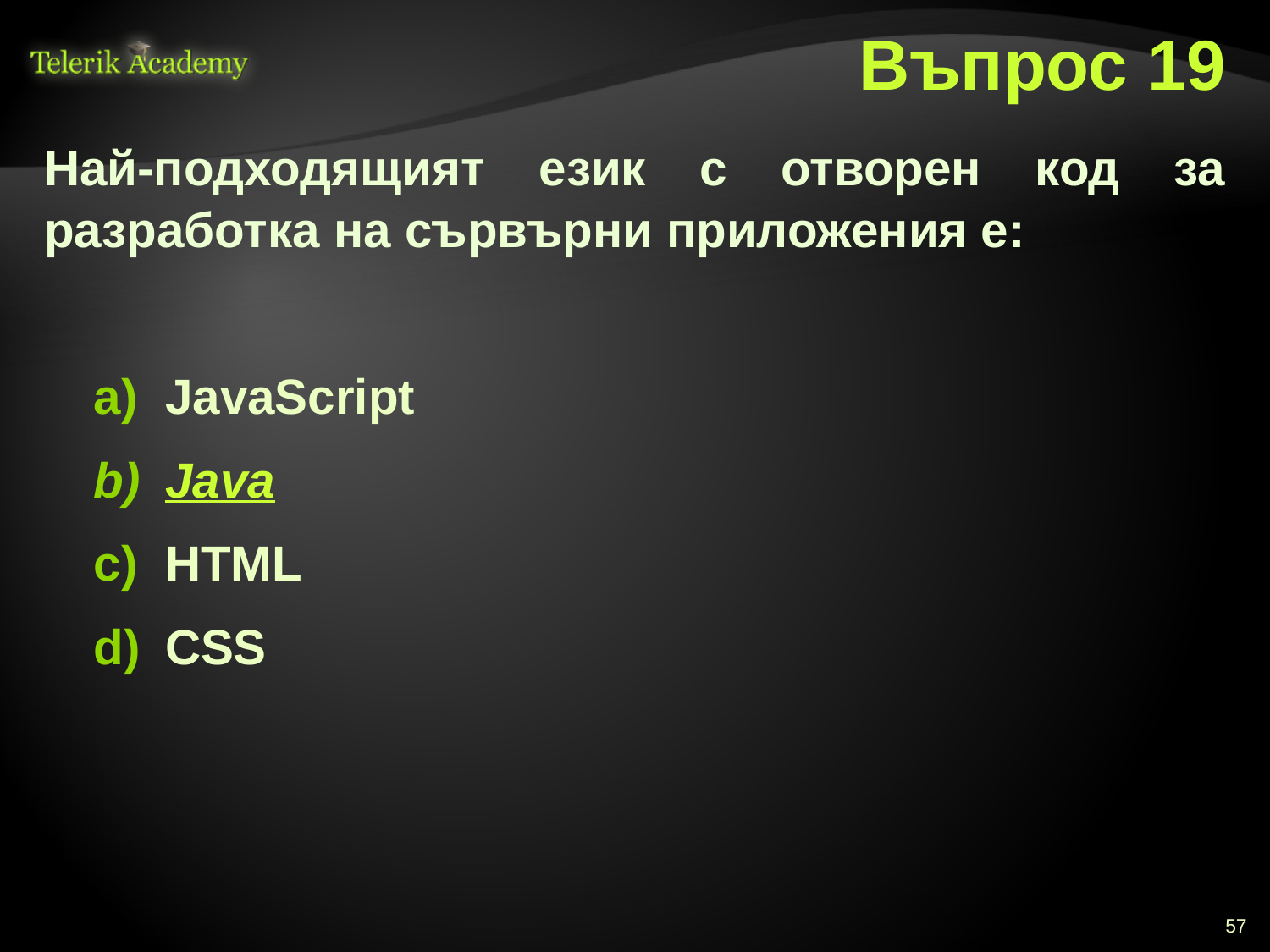

# Въпрос 19
Най-подходящият език с отворен код за разработка на сървърни приложения е:

JavaScript
Java
HTML
CSS
57